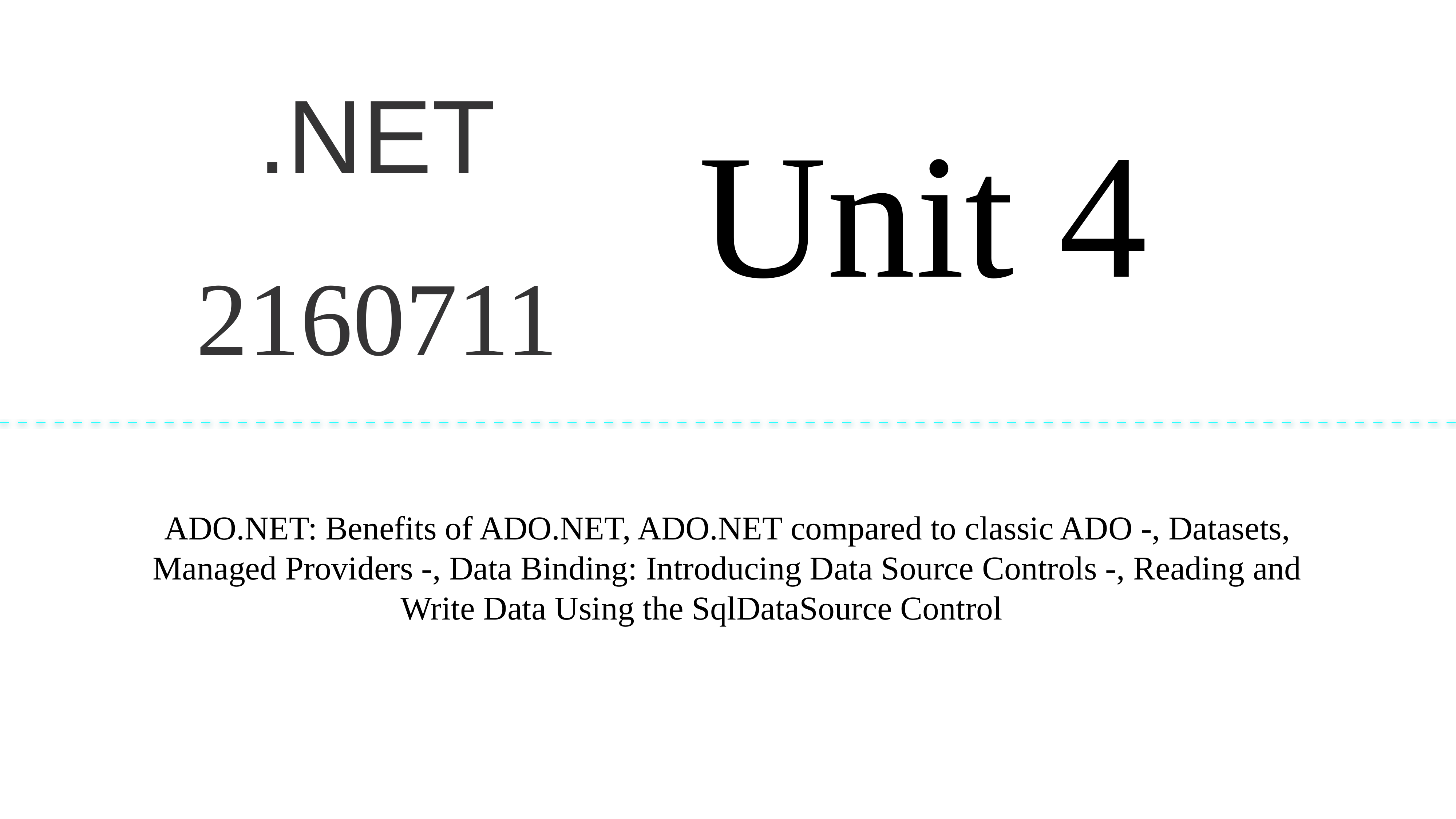

# .NET
Unit 4
2160711

ADO.NET: Benefits of ADO.NET, ADO.NET compared to classic ADO -, Datasets, Managed Providers -, Data Binding: Introducing Data Source Controls -, Reading and Write Data Using the SqlDataSource Control